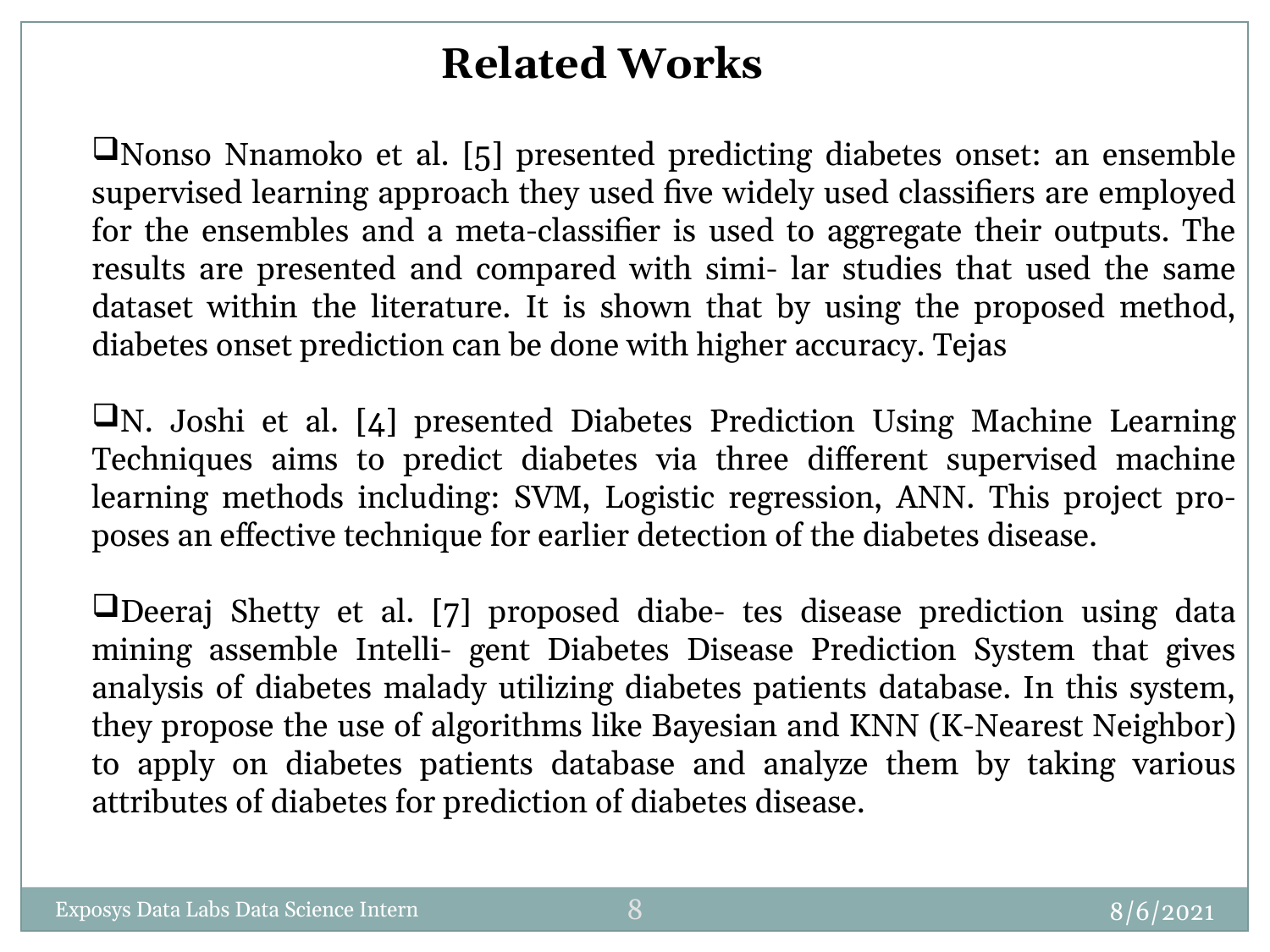

Related Works

Nonso Nnamoko et al. [5] presented predicting diabetes onset: an ensemble supervised learning approach they used five widely used classifiers are employed for the ensembles and a meta-classifier is used to aggregate their outputs. The results are presented and compared with simi- lar studies that used the same dataset within the literature. It is shown that by using the proposed method, diabetes onset prediction can be done with higher accuracy. Tejas

N. Joshi et al. [4] presented Diabetes Prediction Using Machine Learning Techniques aims to predict diabetes via three different supervised machine learning methods including: SVM, Logistic regression, ANN. This project pro- poses an effective technique for earlier detection of the diabetes disease.

Deeraj Shetty et al. [7] proposed diabe- tes disease prediction using data mining assemble Intelli- gent Diabetes Disease Prediction System that gives analysis of diabetes malady utilizing diabetes patients database. In this system, they propose the use of algorithms like Bayesian and KNN (K-Nearest Neighbor) to apply on diabetes patients database and analyze them by taking various attributes of diabetes for prediction of diabetes disease.
8
8/6/2021
Exposys Data Labs Data Science Intern